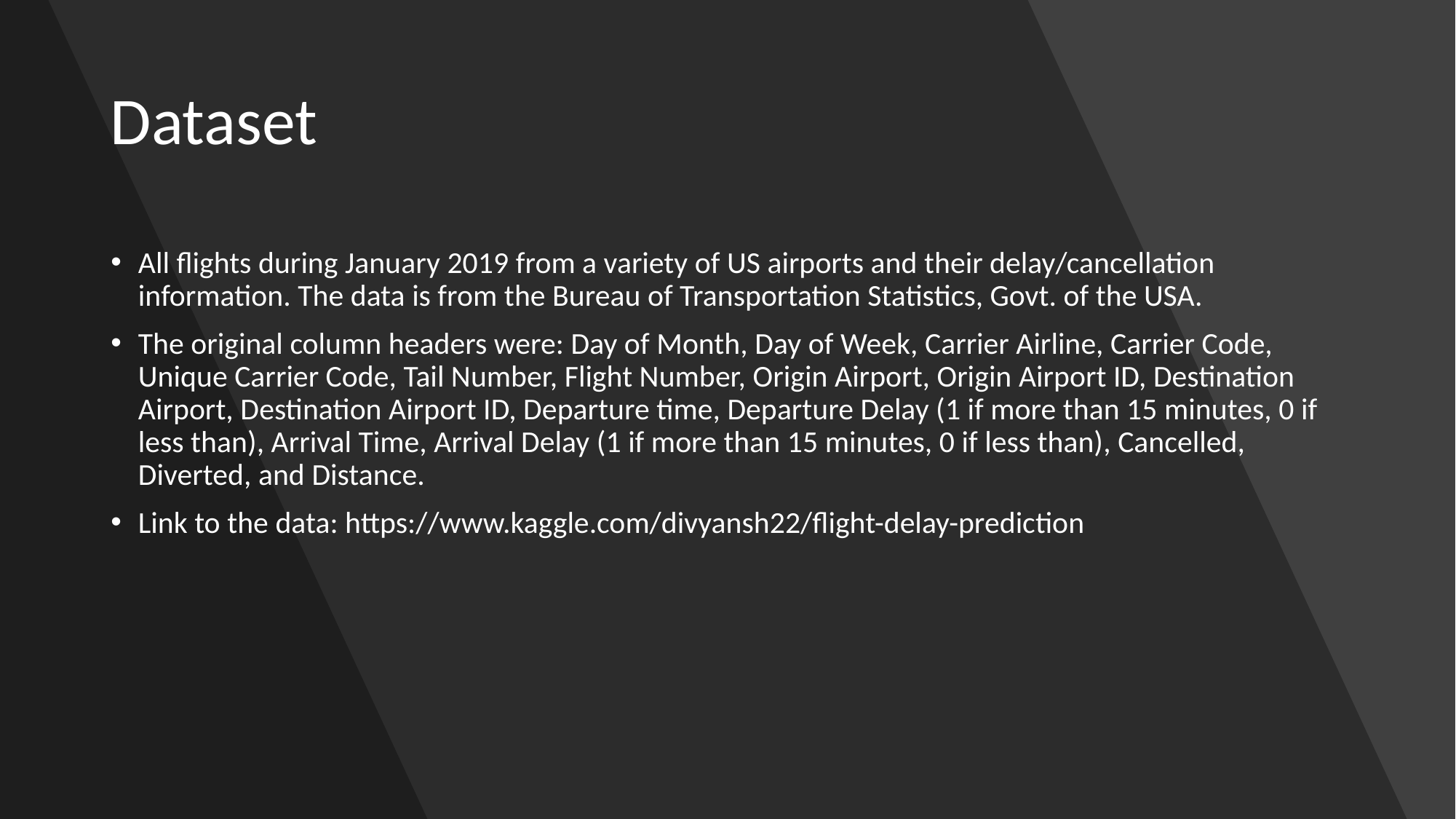

# Dataset
All flights during January 2019 from a variety of US airports and their delay/cancellation information. The data is from the Bureau of Transportation Statistics, Govt. of the USA.
The original column headers were: Day of Month, Day of Week, Carrier Airline, Carrier Code, Unique Carrier Code, Tail Number, Flight Number, Origin Airport, Origin Airport ID, Destination Airport, Destination Airport ID, Departure time, Departure Delay (1 if more than 15 minutes, 0 if less than), Arrival Time, Arrival Delay (1 if more than 15 minutes, 0 if less than), Cancelled, Diverted, and Distance.
Link to the data: https://www.kaggle.com/divyansh22/flight-delay-prediction